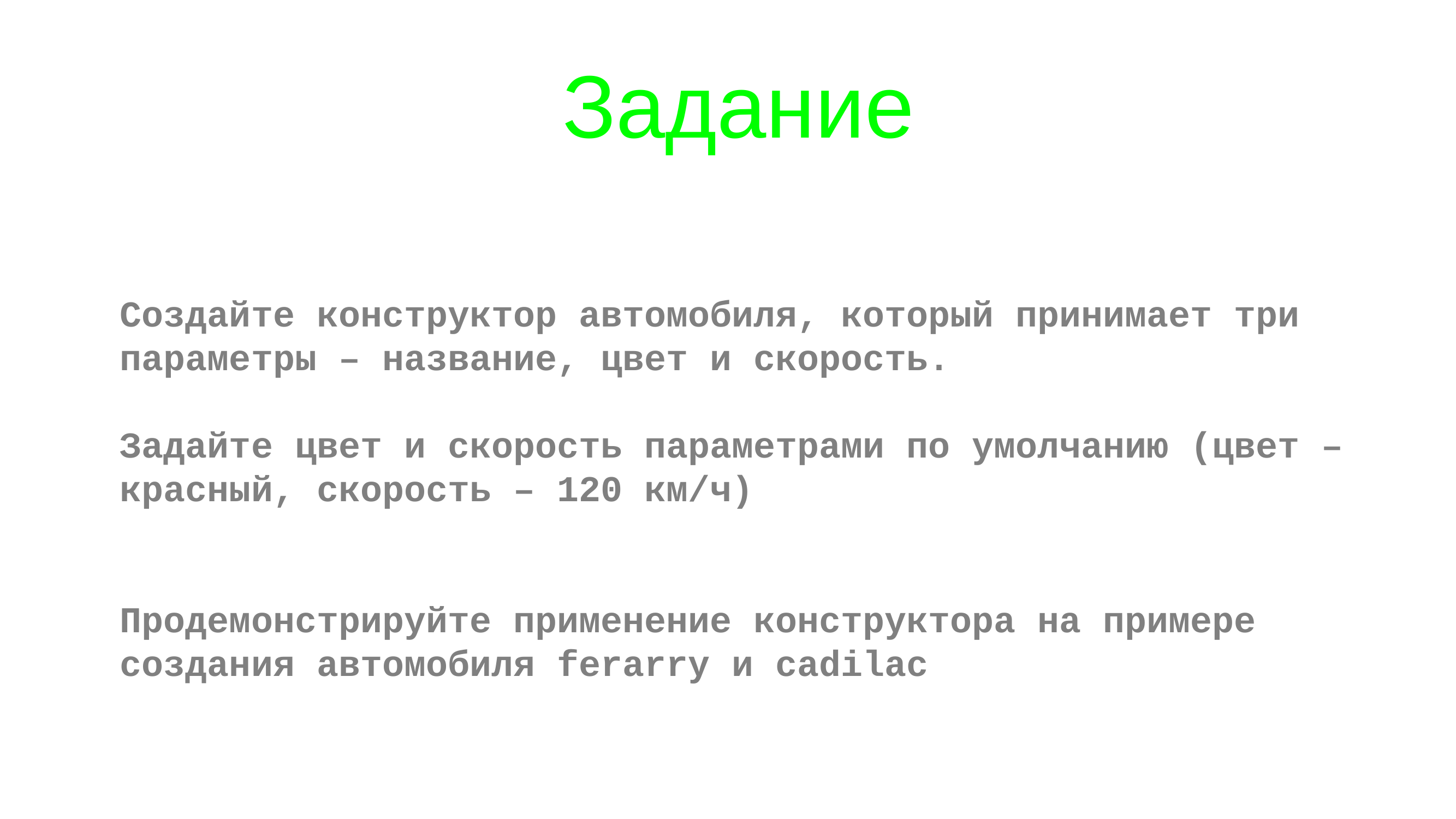

# Задание
Создайте конструктор автомобиля, который принимает три параметры – название, цвет и скорость.

Задайте цвет и скорость параметрами по умолчанию (цвет – красный, скорость – 120 км/ч)

Продемонстрируйте применение конструктора на примере создания автомобиля ferarry и cadilac